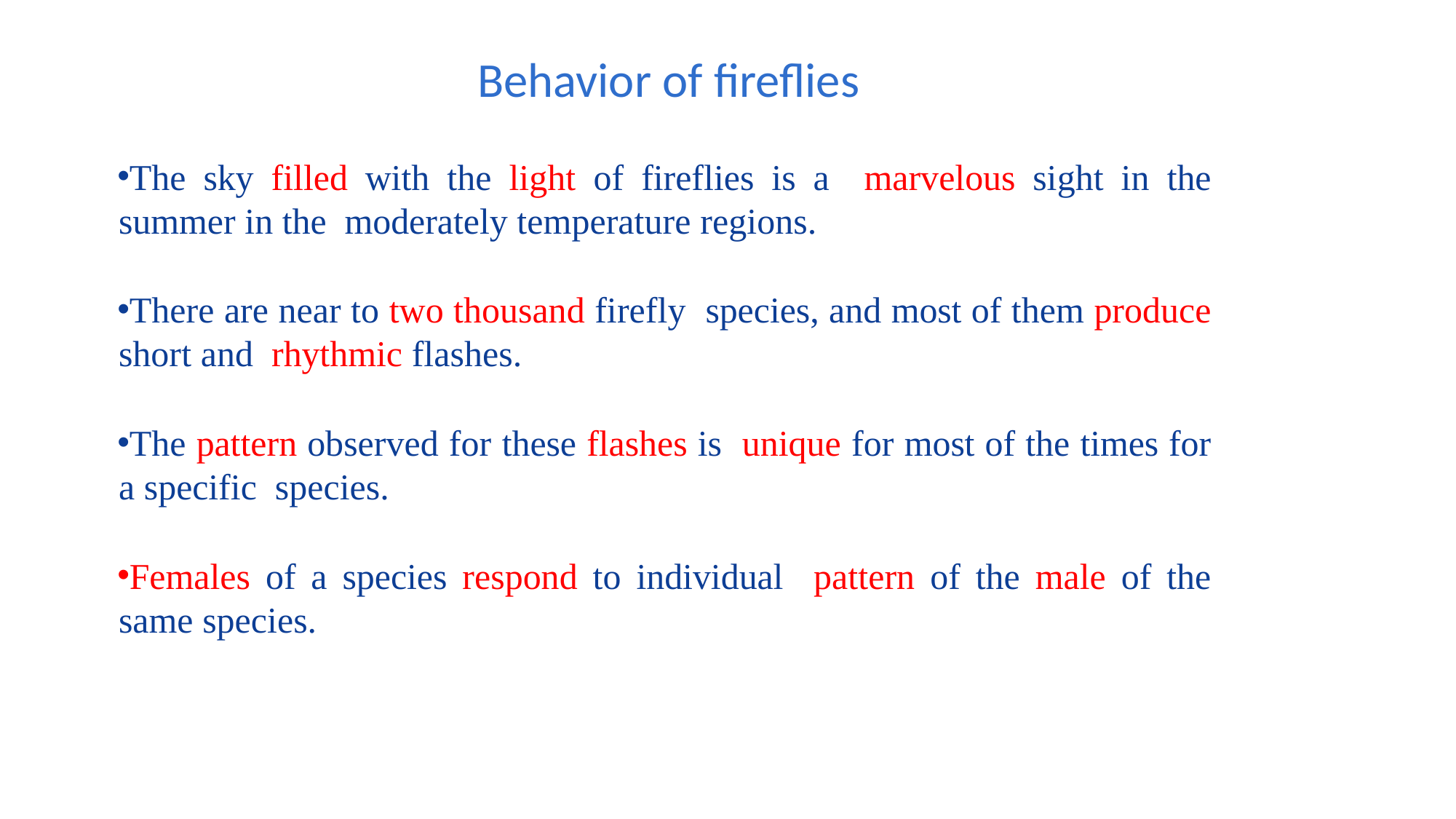

Behavior of fireflies
The sky filled with the light of fireflies is a  marvelous sight in the summer in the  moderately temperature regions.

There are near to two thousand firefly  species, and most of them produce short and  rhythmic flashes.

The pattern observed for these flashes is  unique for most of the times for a specific  species.

Females of a species respond to individual  pattern of the male of the same species.